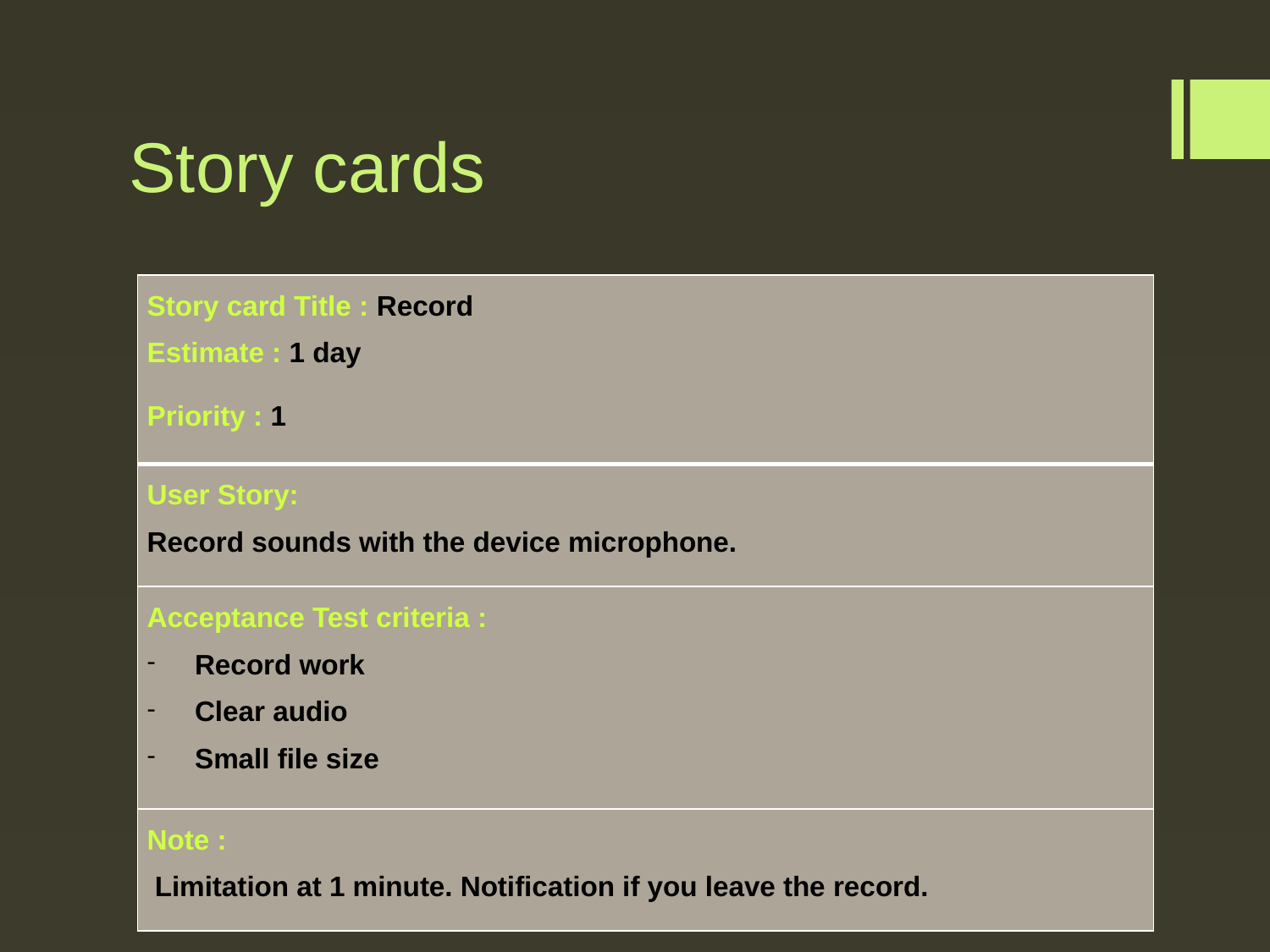

# Story cards
| Story card Title : Record Estimate : 1 day Priority : 1 |
| --- |
| User Story: Record sounds with the device microphone. |
| Acceptance Test criteria : Record work Clear audio Small file size |
| Note : Limitation at 1 minute. Notification if you leave the record. |